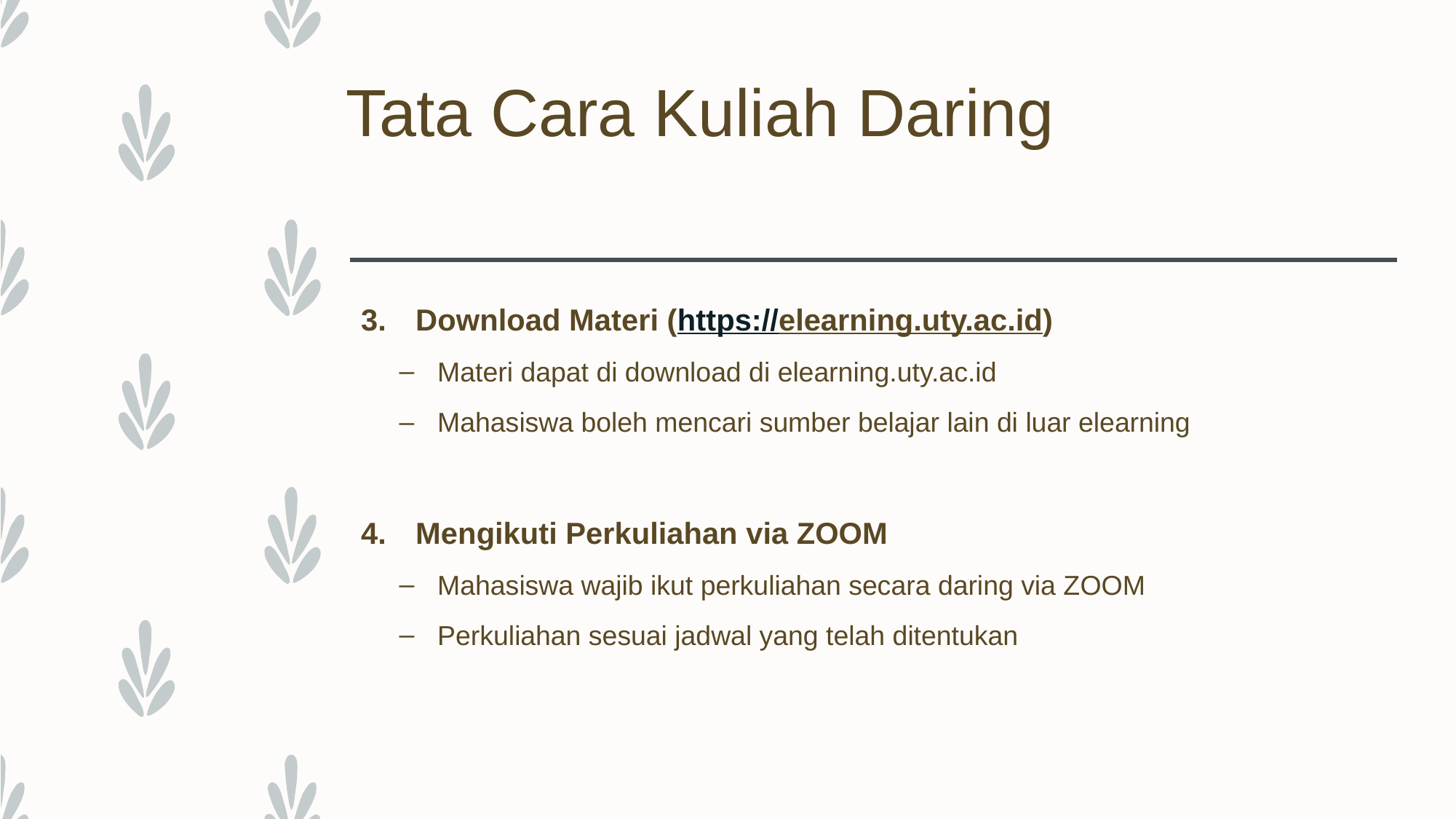

# Tata Cara Kuliah Daring
Download Materi (https://elearning.uty.ac.id)
Materi dapat di download di elearning.uty.ac.id
Mahasiswa boleh mencari sumber belajar lain di luar elearning

Mengikuti Perkuliahan via ZOOM
Mahasiswa wajib ikut perkuliahan secara daring via ZOOM
Perkuliahan sesuai jadwal yang telah ditentukan